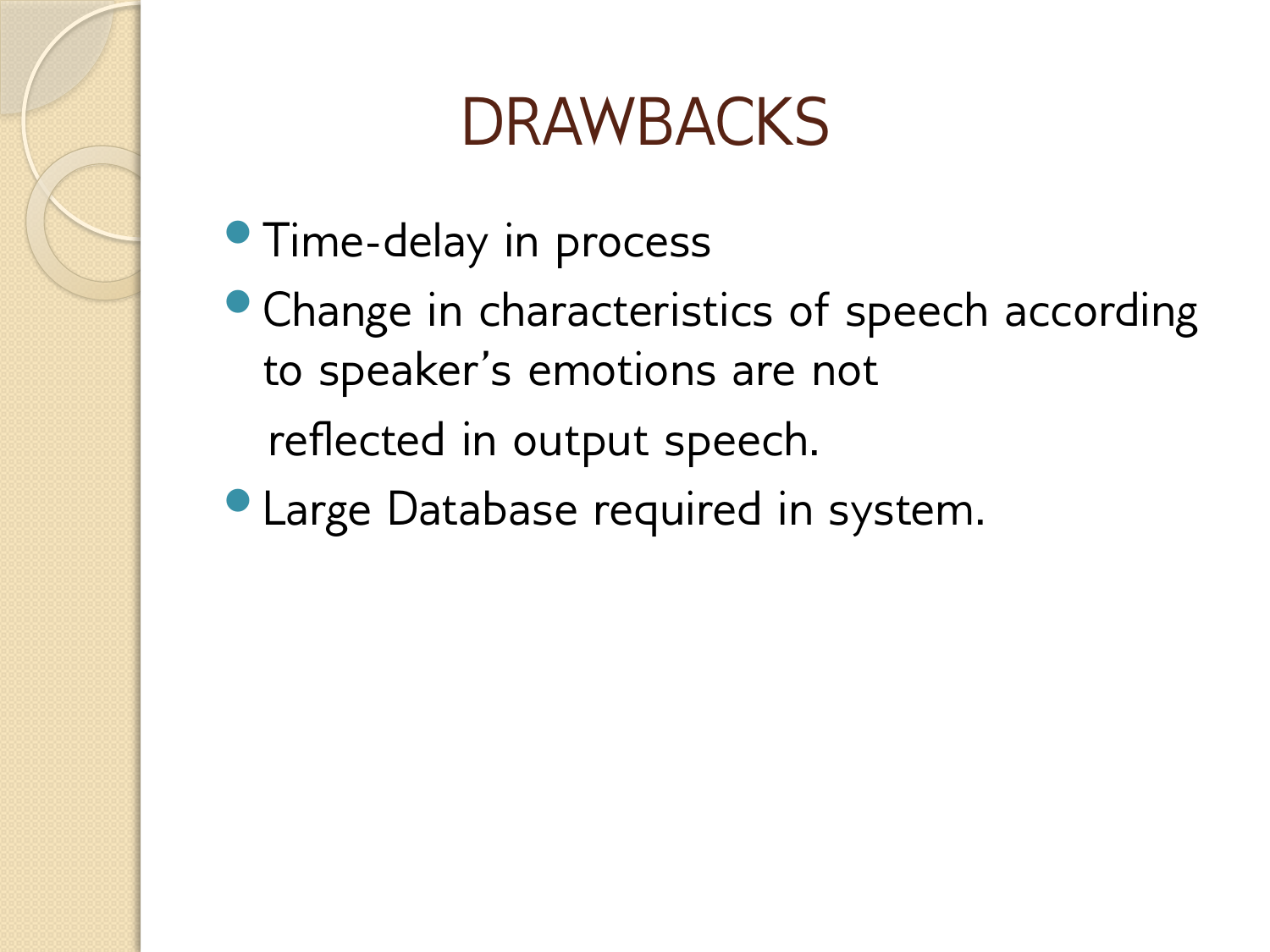

# DRAWBACKS
Time-delay in process
Change in characteristics of speech according to speaker’s emotions are not
   reflected in output speech.
Large Database required in system.